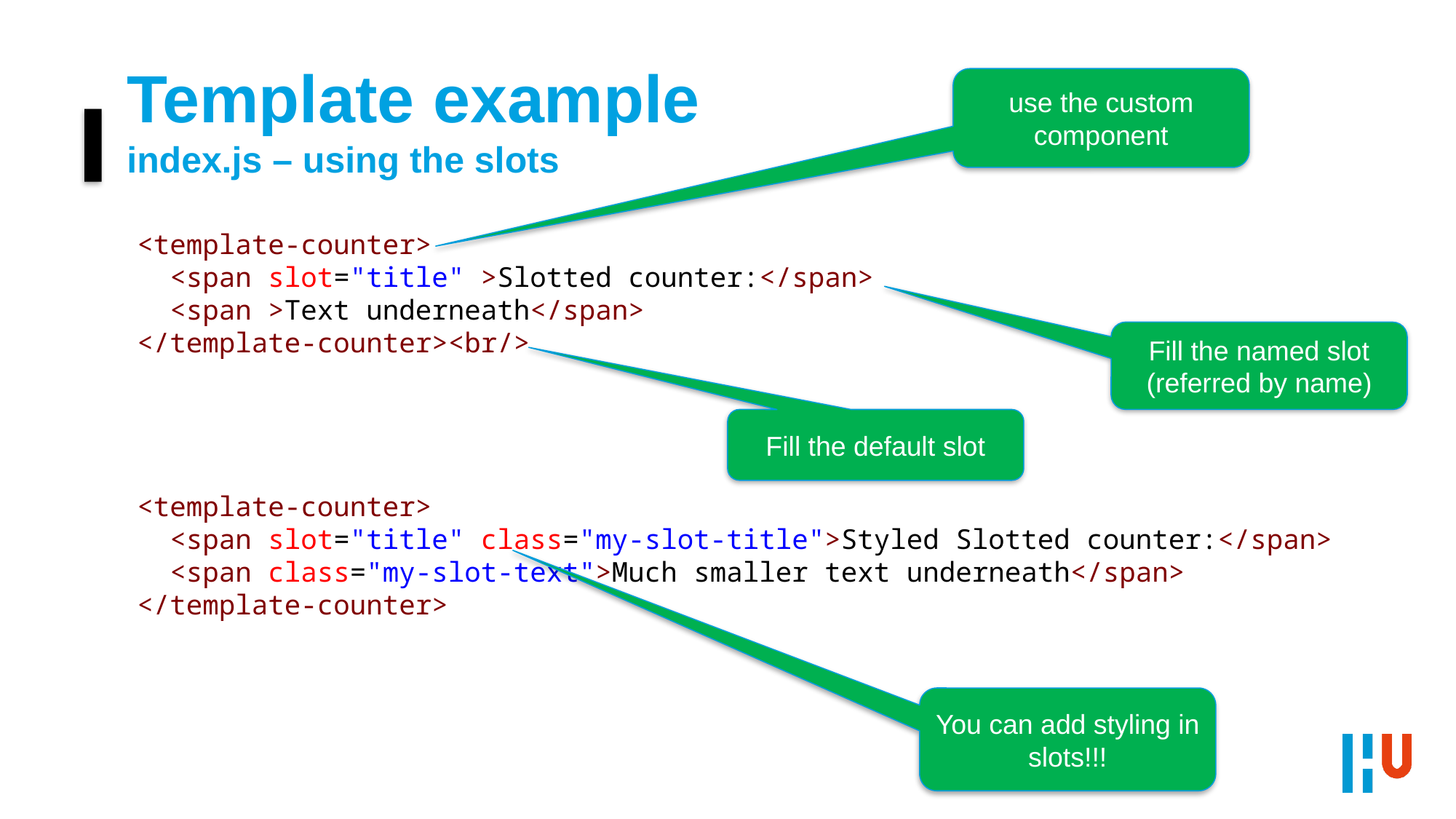

# Template example index.js – using the slots
use the custom component
<template-counter>
  <span slot="title" >Slotted counter:</span>
  <span >Text underneath</span>
</template-counter><br/>

<template-counter>
  <span slot="title" class="my-slot-title">Styled Slotted counter:</span>
  <span class="my-slot-text">Much smaller text underneath</span>
</template-counter>

Fill the named slot (referred by name)
Fill the default slot
You can add styling in slots!!!